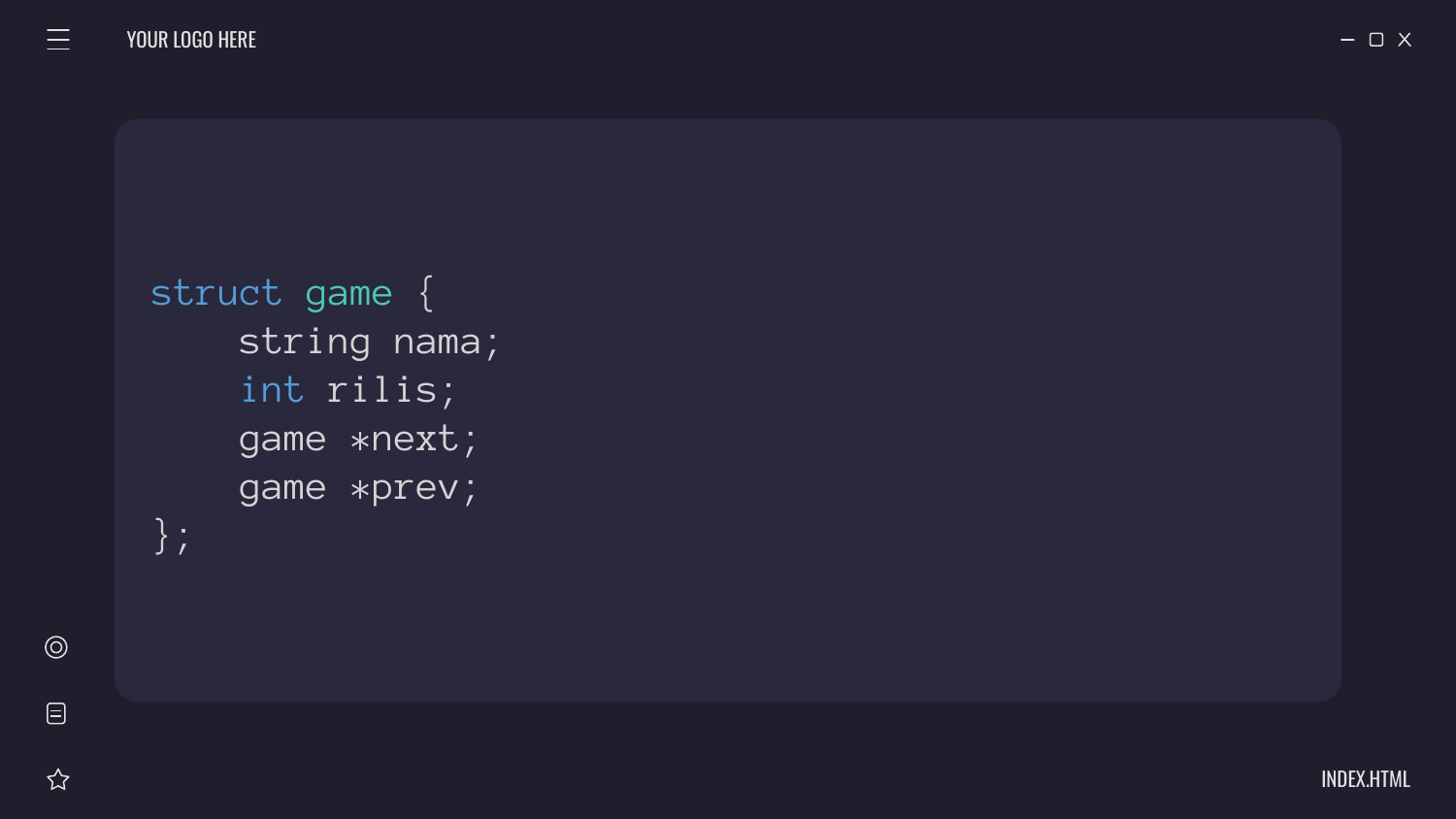

YOUR LOGO HERE

struct game {
    string nama;
    int rilis;
    game *next;
    game *prev;
};

INDEX.HTML